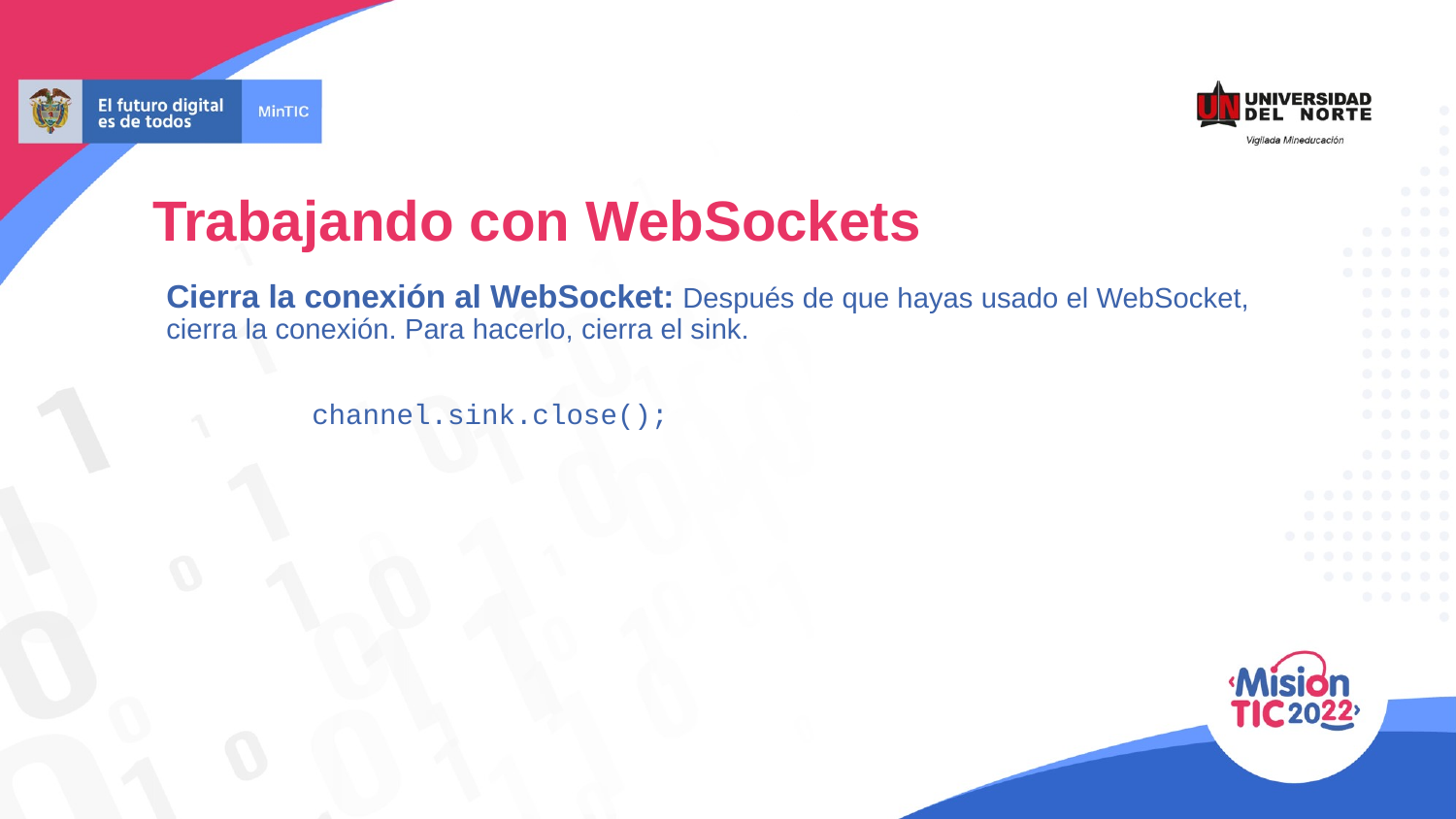

# Trabajando con WebSockets
Cierra la conexión al WebSocket: Después de que hayas usado el WebSocket, cierra la conexión. Para hacerlo, cierra el sink.

channel.sink.close();